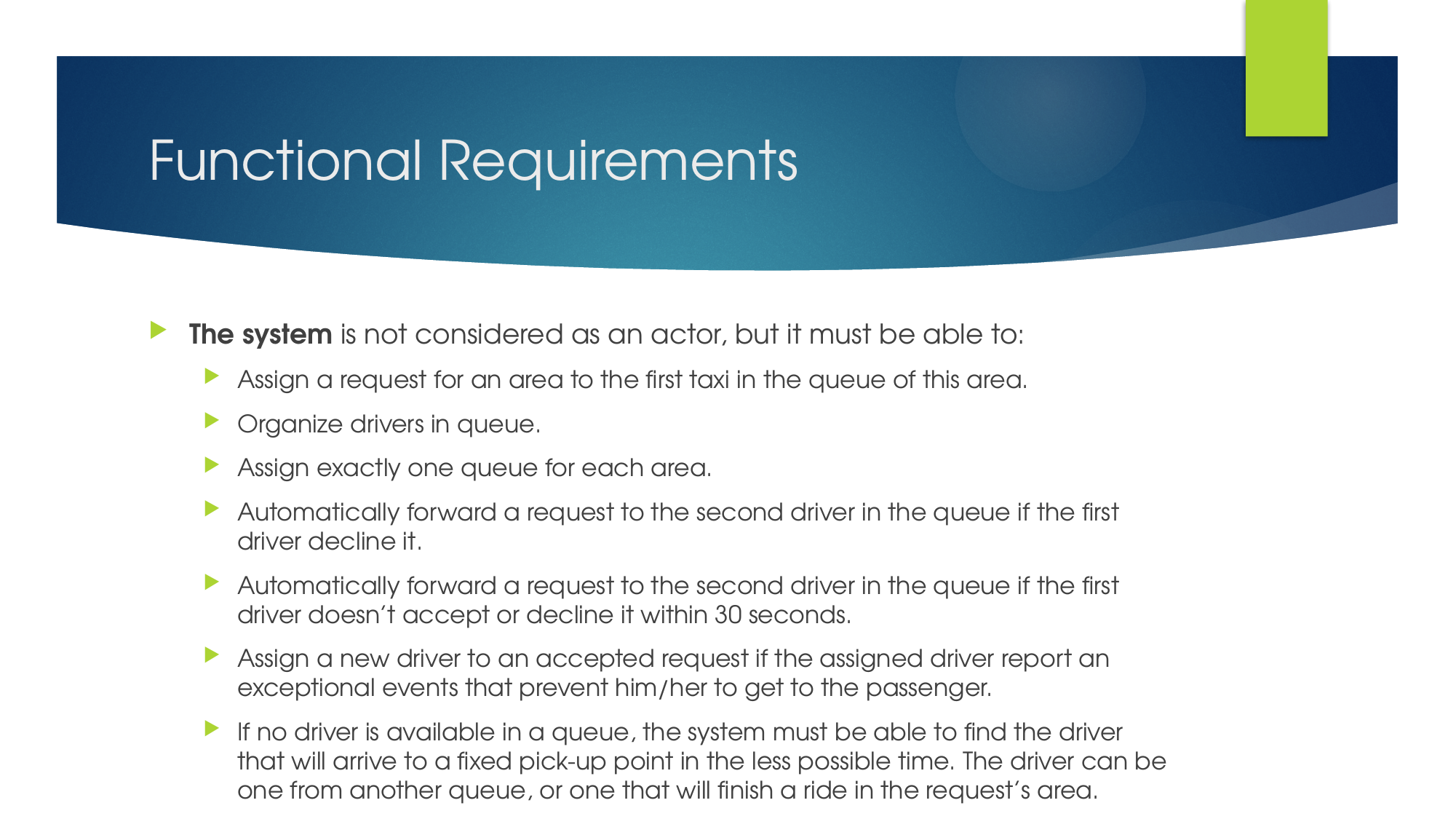

# Functional Requirements
The system is not considered as an actor, but it must be able to:
Assign a request for an area to the first taxi in the queue of this area.
Organize drivers in queue.
Assign exactly one queue for each area.
Automatically forward a request to the second driver in the queue if the first driver decline it.
Automatically forward a request to the second driver in the queue if the first driver doesn’t accept or decline it within 30 seconds.
Assign a new driver to an accepted request if the assigned driver report an exceptional events that prevent him/her to get to the passenger.
If no driver is available in a queue, the system must be able to find the driver that will arrive to a fixed pick-up point in the less possible time. The driver can be one from another queue, or one that will finish a ride in the request’s area.